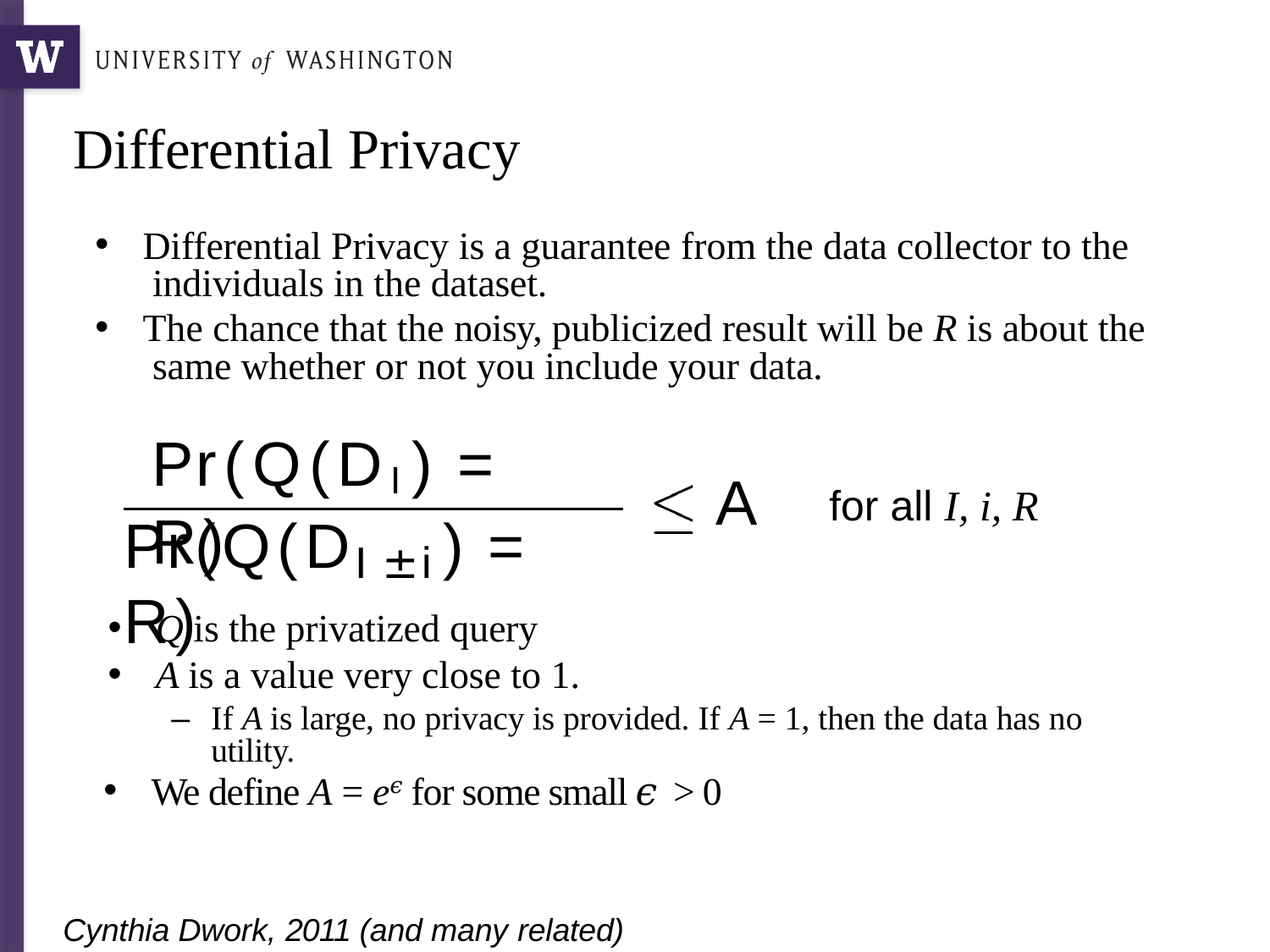

# Differential Privacy
Differential Privacy is a guarantee from the data collector to the  individuals in the dataset.
The chance that the noisy, publicized result will be R is about the  same whether or not you include your data.
Pr(Q(DI) = R)
A
for all I, i, R

Pr(Q(D	) = R)

I±i
Q is the privatized query
A is a value very close to 1.
–	If A is large, no privacy is provided. If A = 1, then the data has no  utility.
We define A = e𝜖 for some small 𝜖 > 0
Cynthia Dwork, 2011 (and many related)